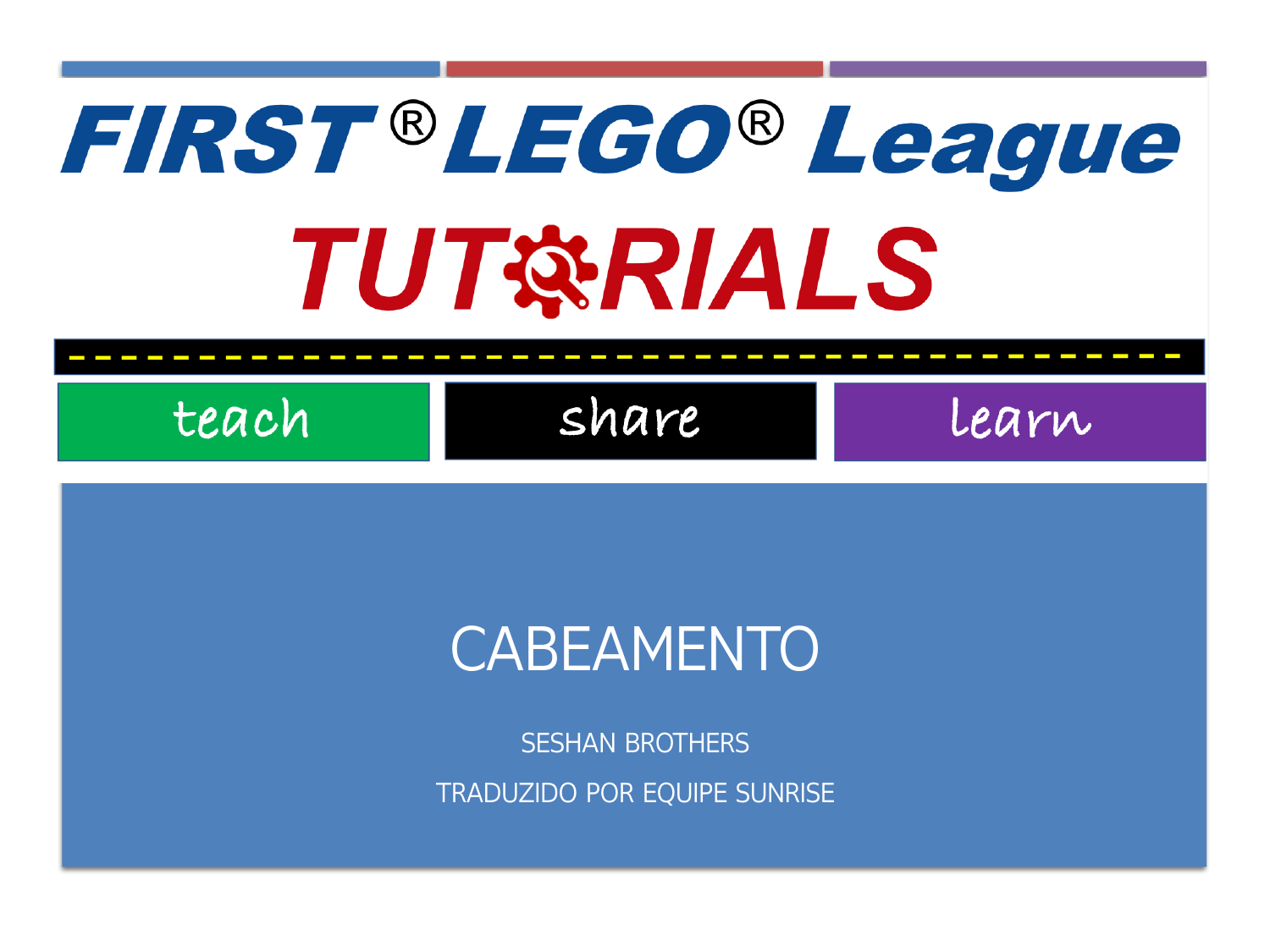

cabeamento
Seshan brothers
Traduzido por equipe sunrise